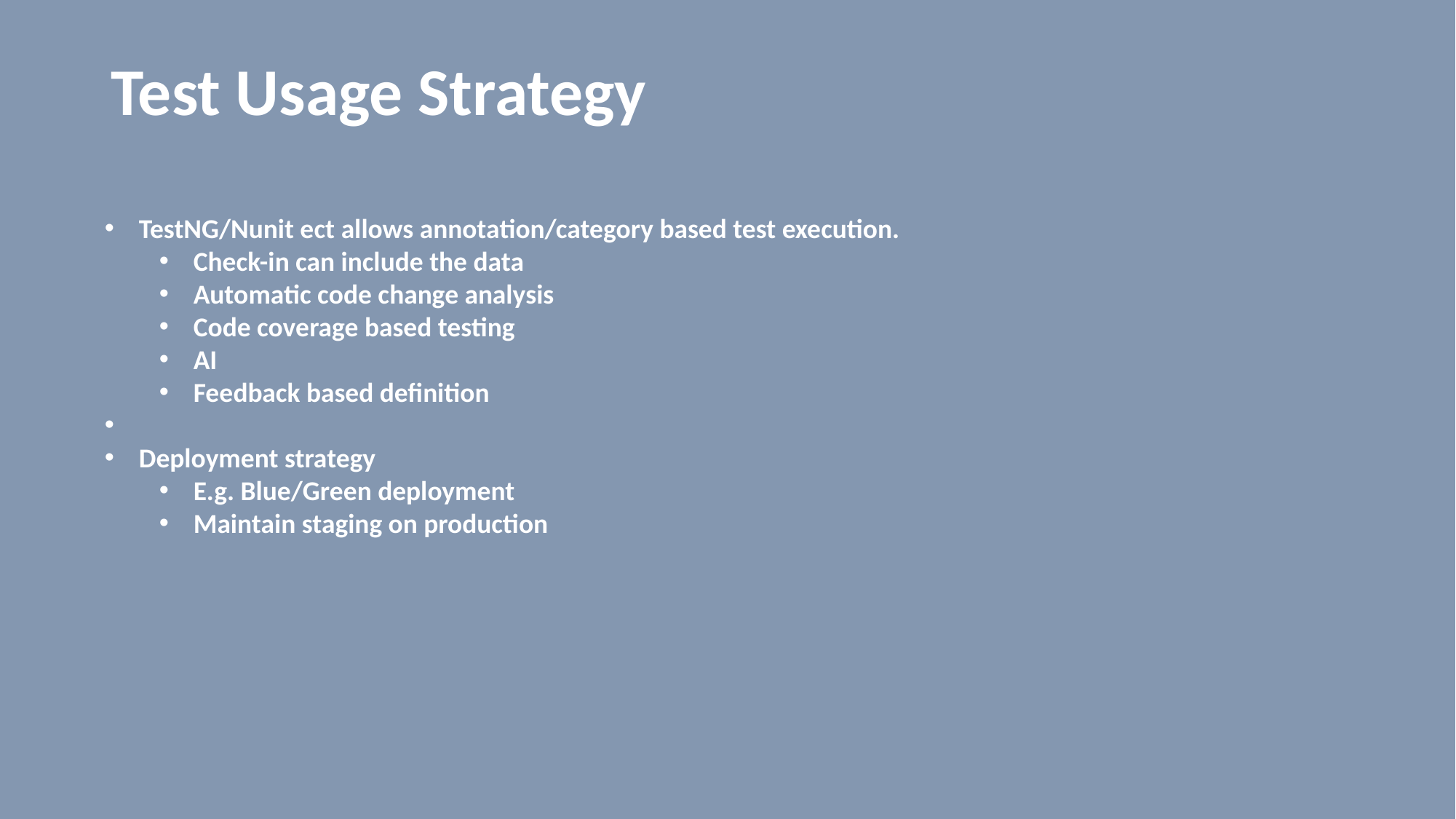

# Test Usage Strategy
TestNG/Nunit ect allows annotation/category based test execution.
Check-in can include the data
Automatic code change analysis
Code coverage based testing
AI
Feedback based definition

Deployment strategy
E.g. Blue/Green deployment
Maintain staging on production